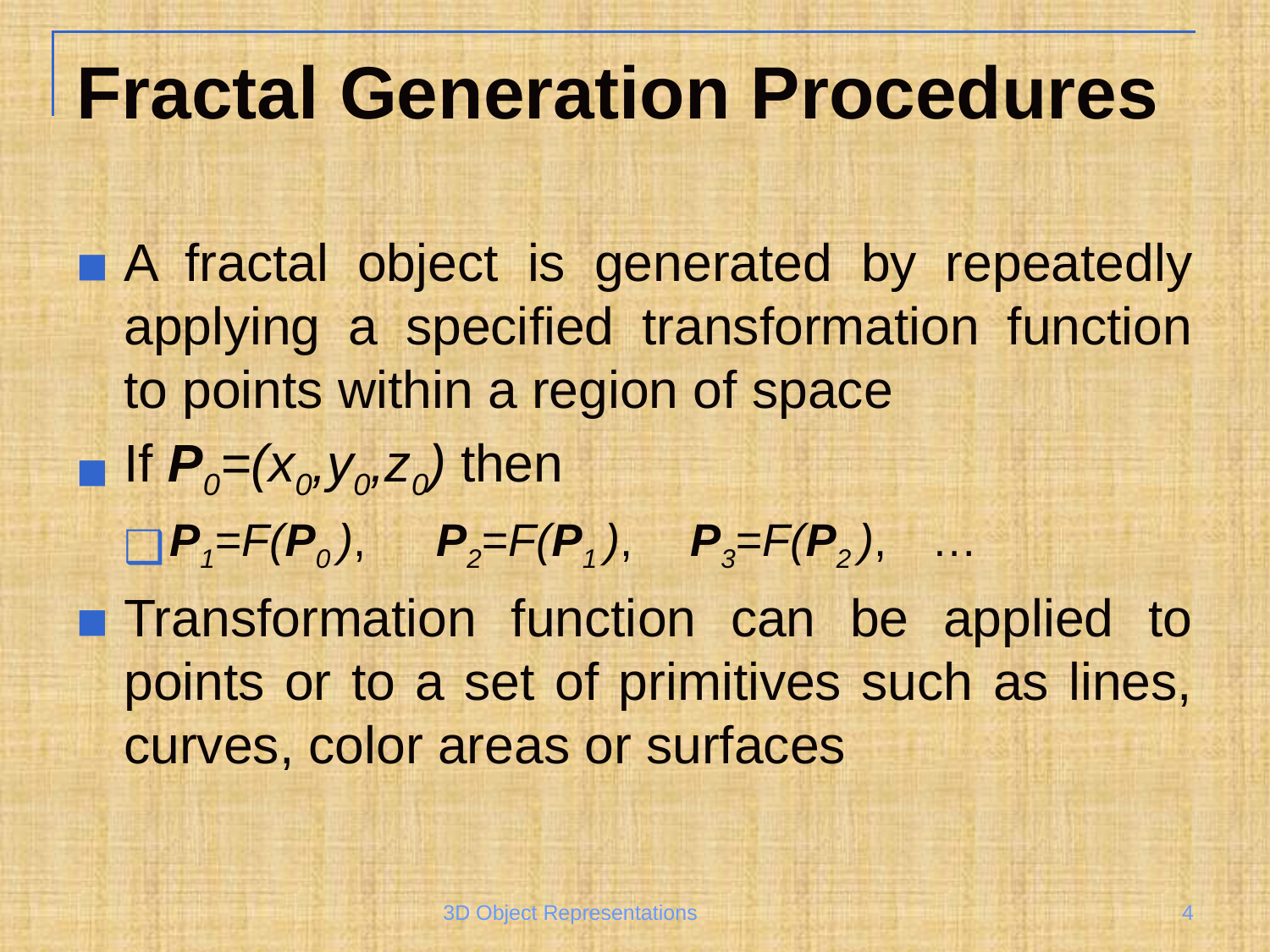

# Fractal Generation Procedures
A fractal object is generated by repeatedly applying a specified transformation function to points within a region of space
If P0=(x0,y0,z0) then
P1=F(P0 ),	 P2=F(P1 ), 	 P3=F(P2 ), 	…
Transformation function can be applied to points or to a set of primitives such as lines, curves, color areas or surfaces

3D Object Representations
4